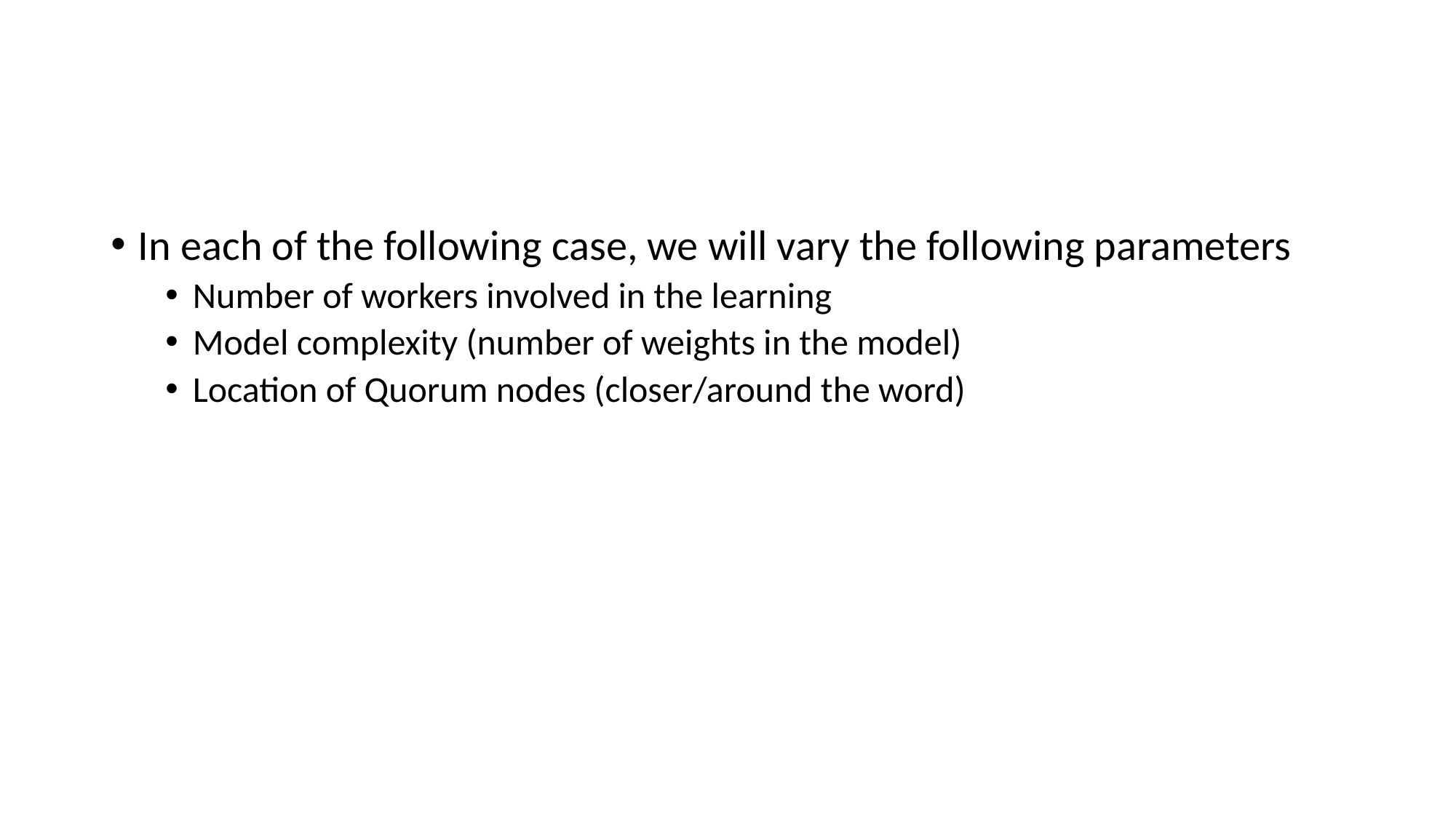

#
In each of the following case, we will vary the following parameters
Number of workers involved in the learning
Model complexity (number of weights in the model)
Location of Quorum nodes (closer/around the word)